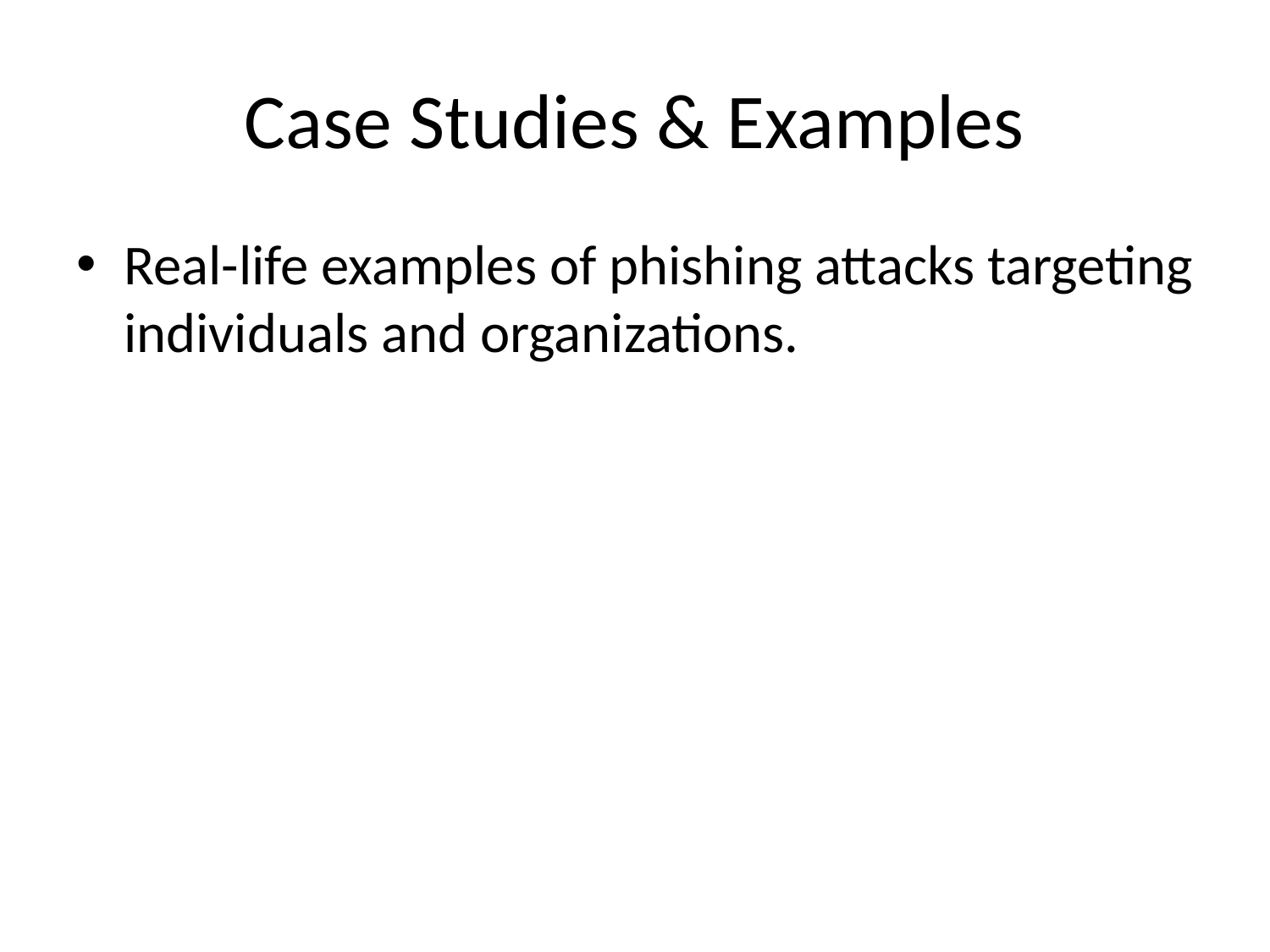

# Case Studies & Examples
Real-life examples of phishing attacks targeting individuals and organizations.